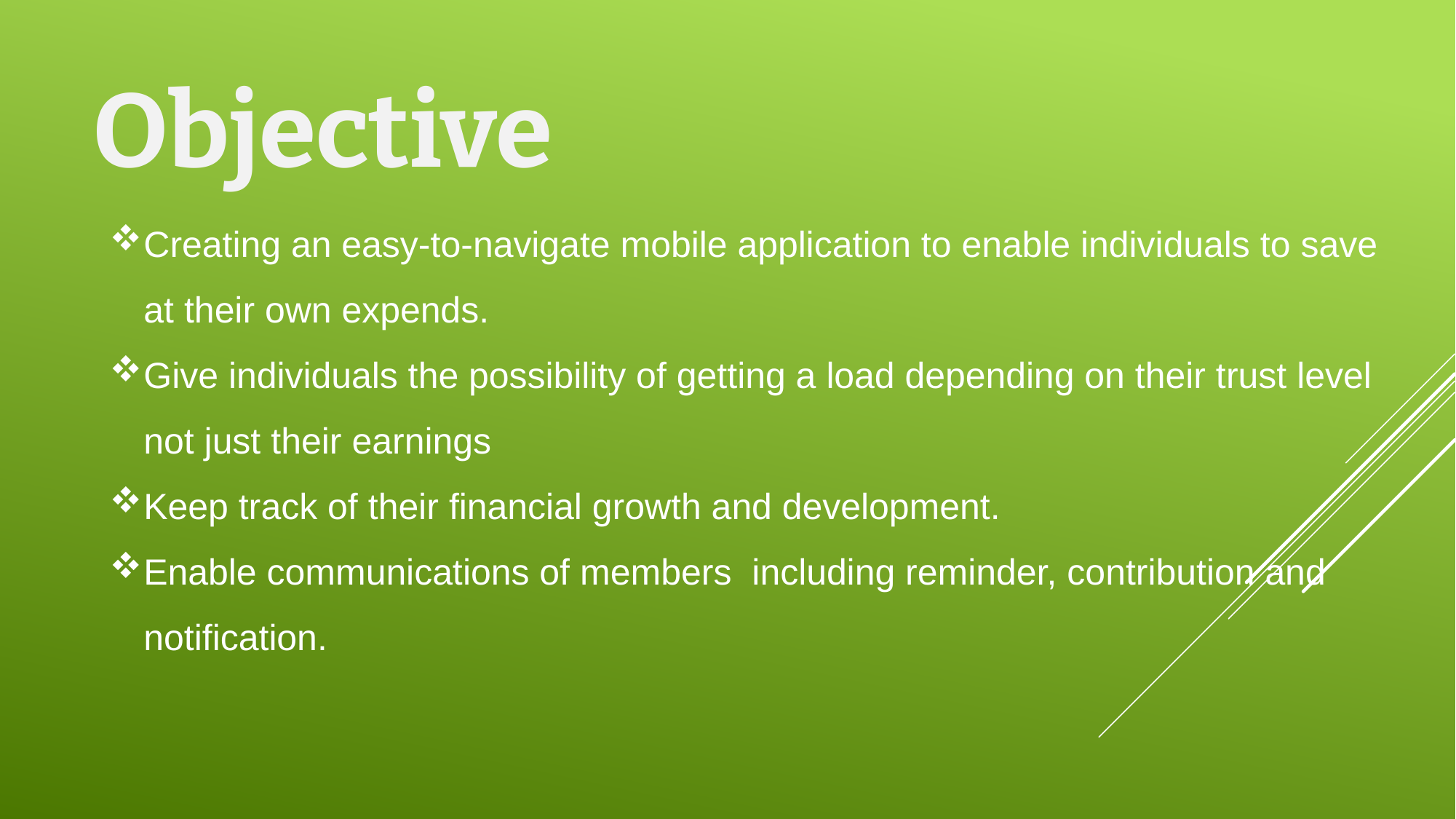

Objective
Creating an easy-to-navigate mobile application to enable individuals to save at their own expends.
Give individuals the possibility of getting a load depending on their trust level not just their earnings
Keep track of their financial growth and development.
Enable communications of members  including reminder, contribution and notification.